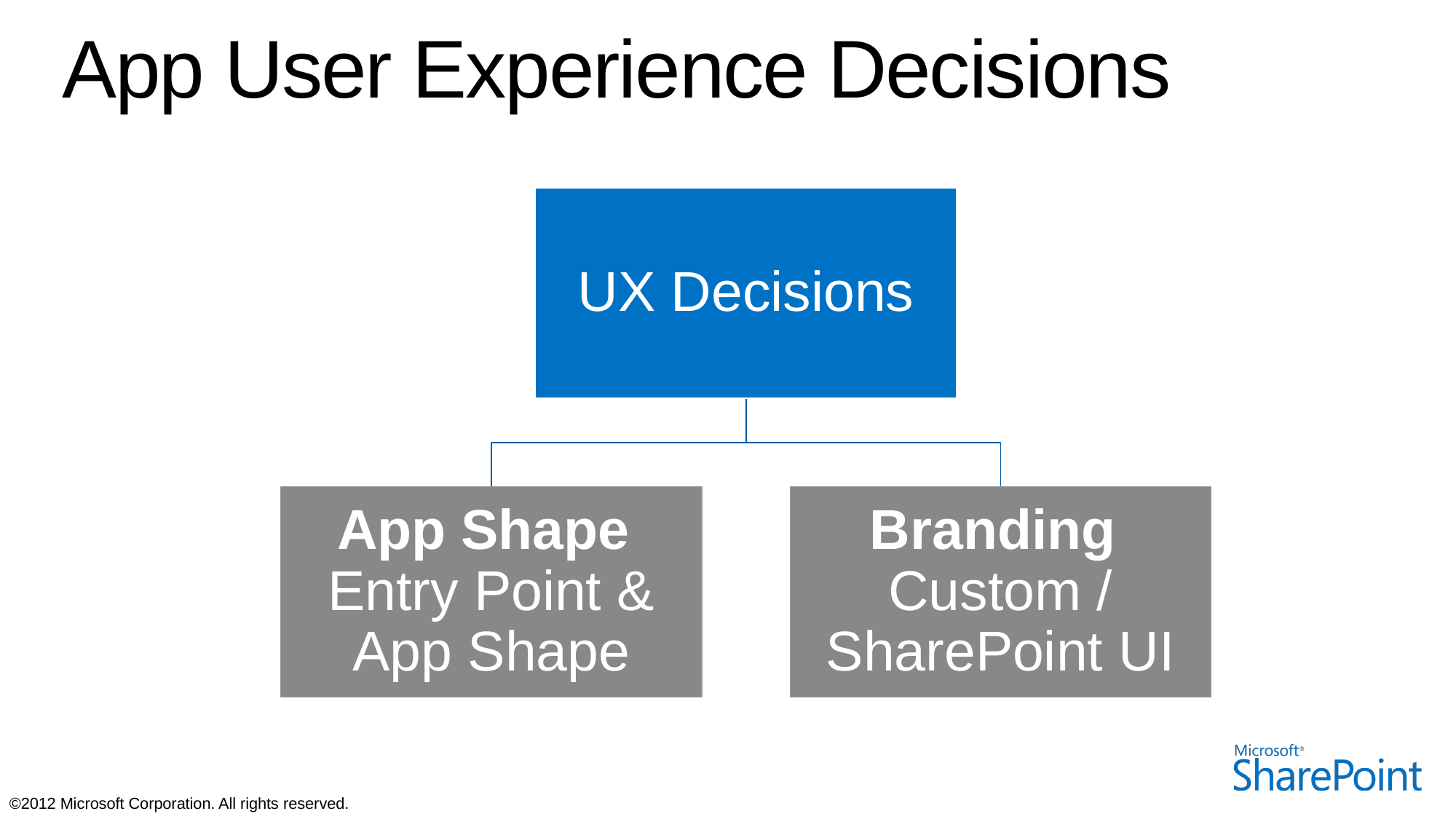

# App User Experience Decisions
UX Decisions
App Shape
Entry Point & App Shape
Branding
Custom / SharePoint UI